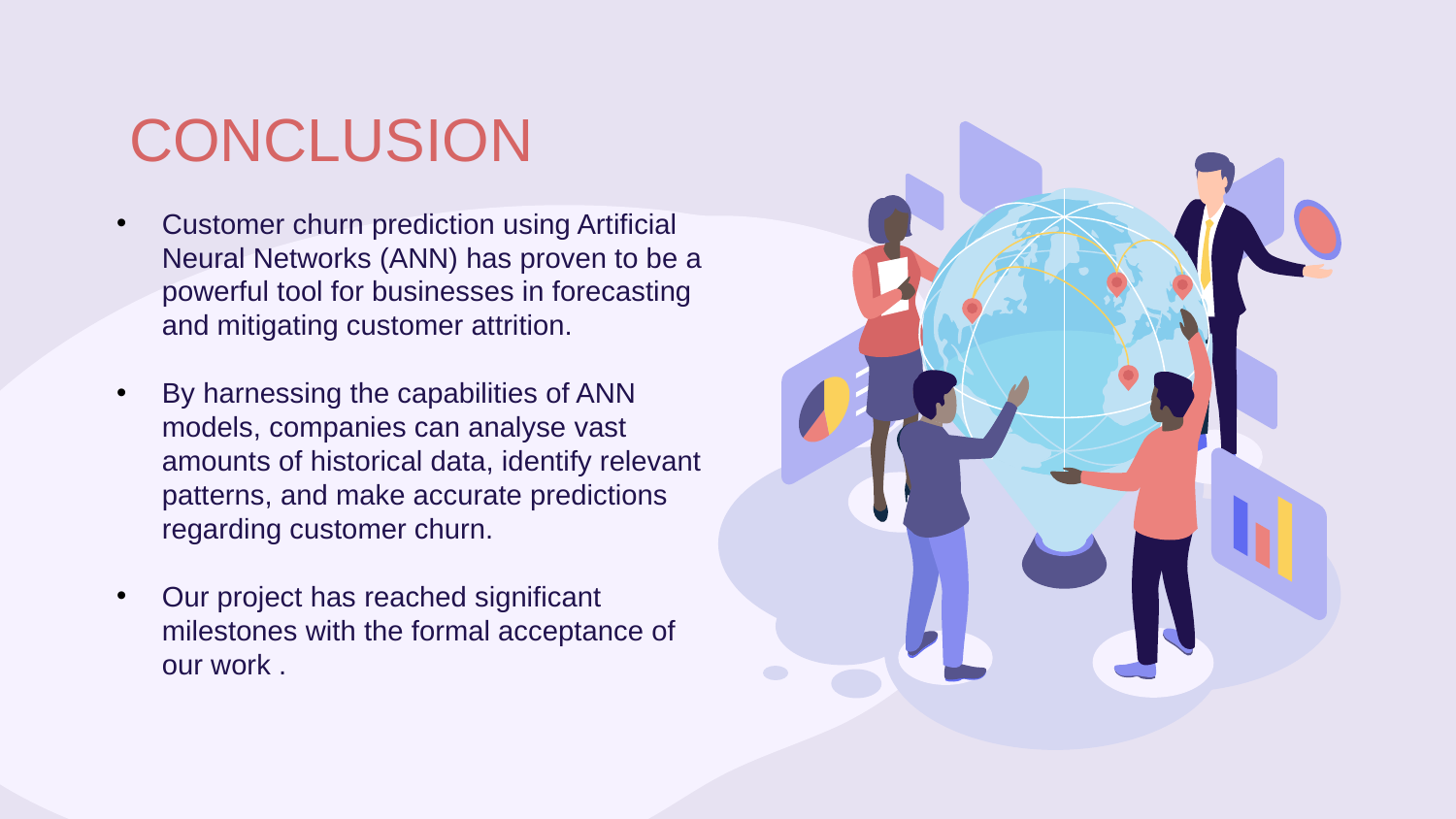

# CONCLUSION

Customer churn prediction using Artificial Neural Networks (ANN) has proven to be a powerful tool for businesses in forecasting and mitigating customer attrition.

By harnessing the capabilities of ANN models, companies can analyse vast amounts of historical data, identify relevant patterns, and make accurate predictions regarding customer churn.

Our project has reached significant milestones with the formal acceptance of our work .